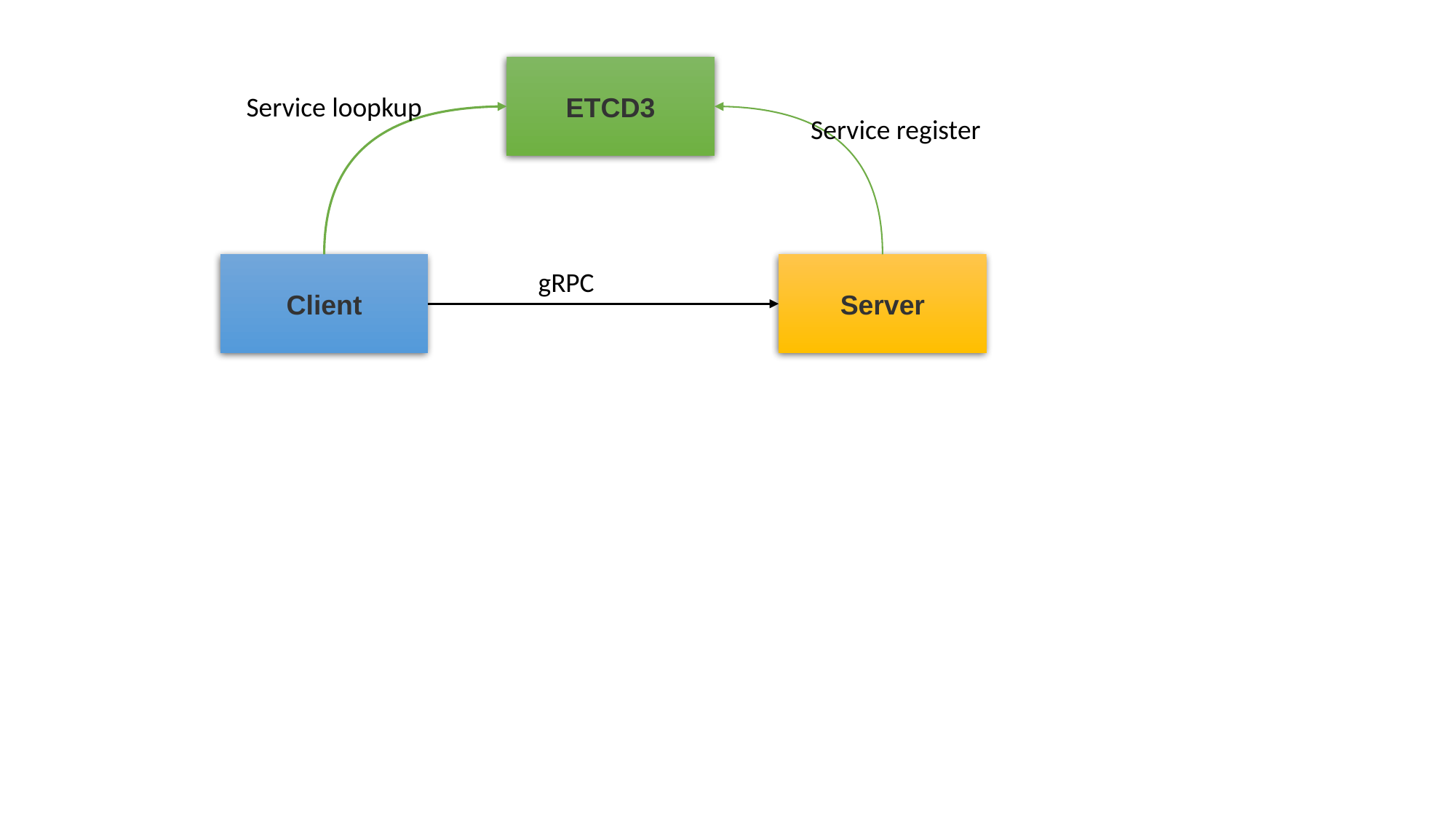

ETCD3
Service loopkup
Service register
Client
Server
gRPC